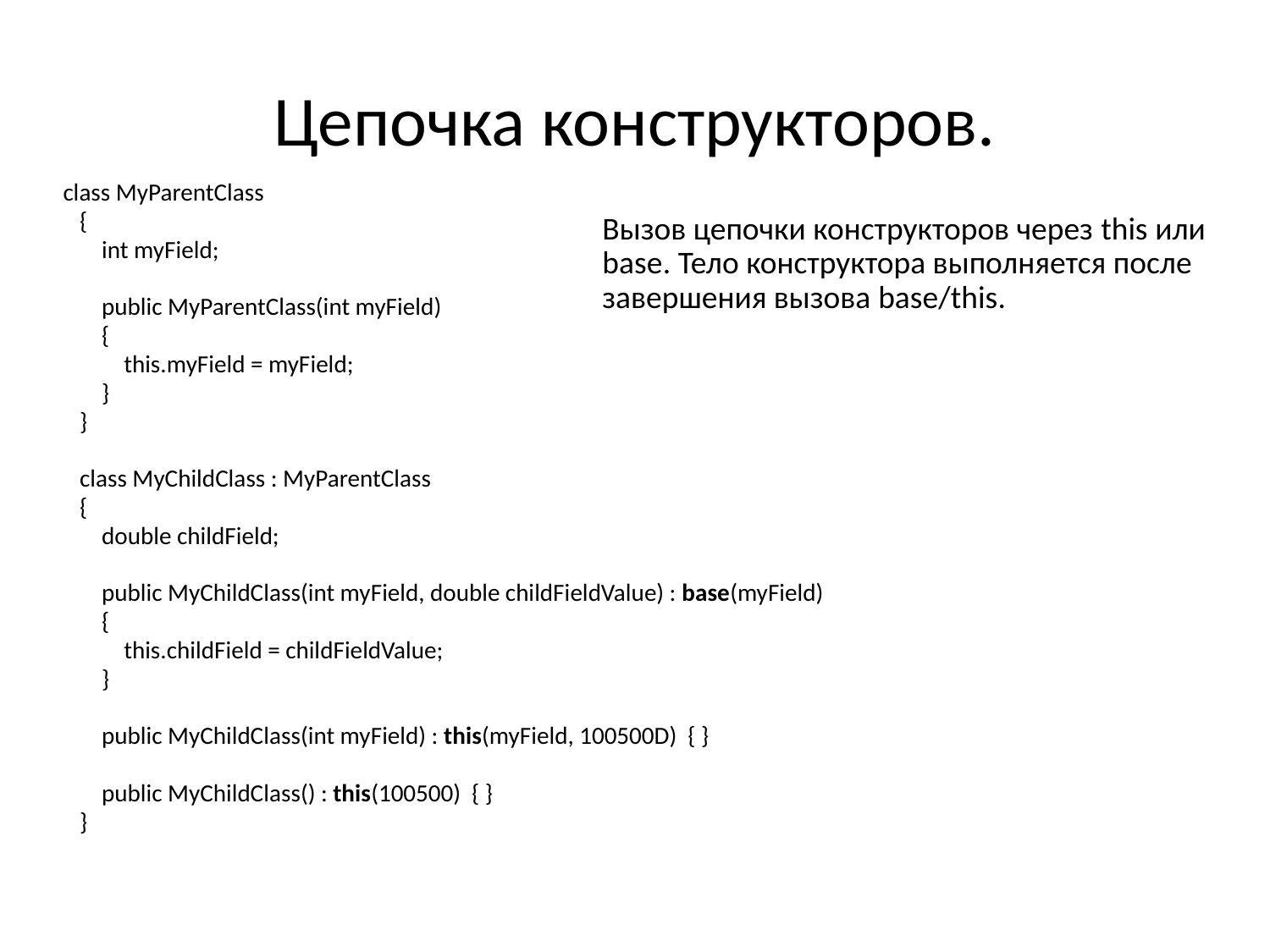

# Цепочка конструкторов.
 class MyParentClass
    {
        int myField;

        public MyParentClass(int myField)
        {
            this.myField = myField;
        }
    }

    class MyChildClass : MyParentClass
    {
        double childField;

        public MyChildClass(int myField, double childFieldValue) : base(myField)
        {
            this.childField = childFieldValue;
        }

        public MyChildClass(int myField) : this(myField, 100500D)  { }

        public MyChildClass() : this(100500)  { }
    }
Вызов цепочки конструкторов через this или base. Тело конструктора выполняется после завершения вызова base/this.